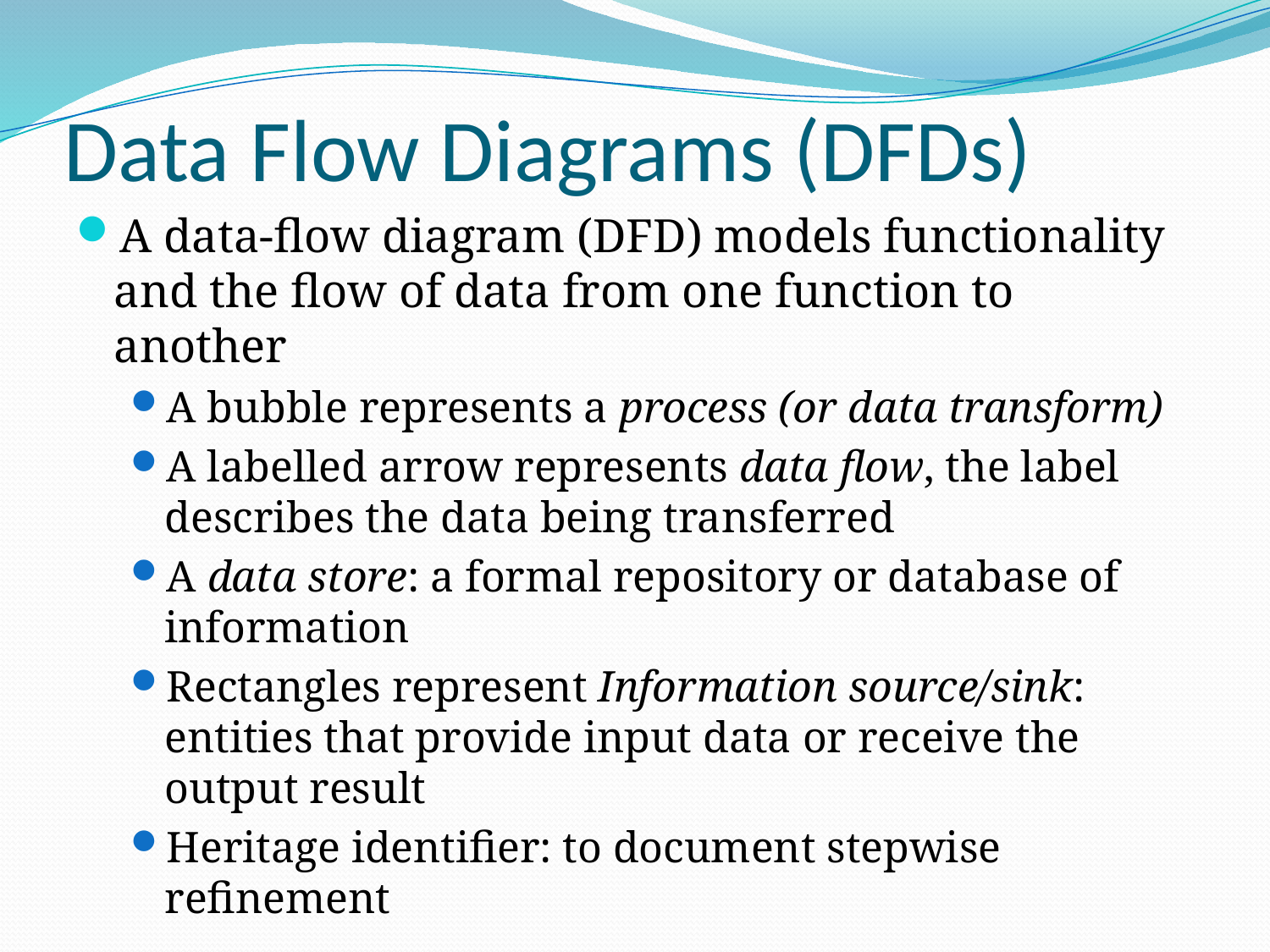

# Data Flow Diagrams (DFDs)
A data-flow diagram (DFD) models functionality and the flow of data from one function to another
A bubble represents a process (or data transform)
A labelled arrow represents data flow, the label describes the data being transferred
A data store: a formal repository or database of information
Rectangles represent Information source/sink: entities that provide input data or receive the output result
Heritage identifier: to document stepwise refinement